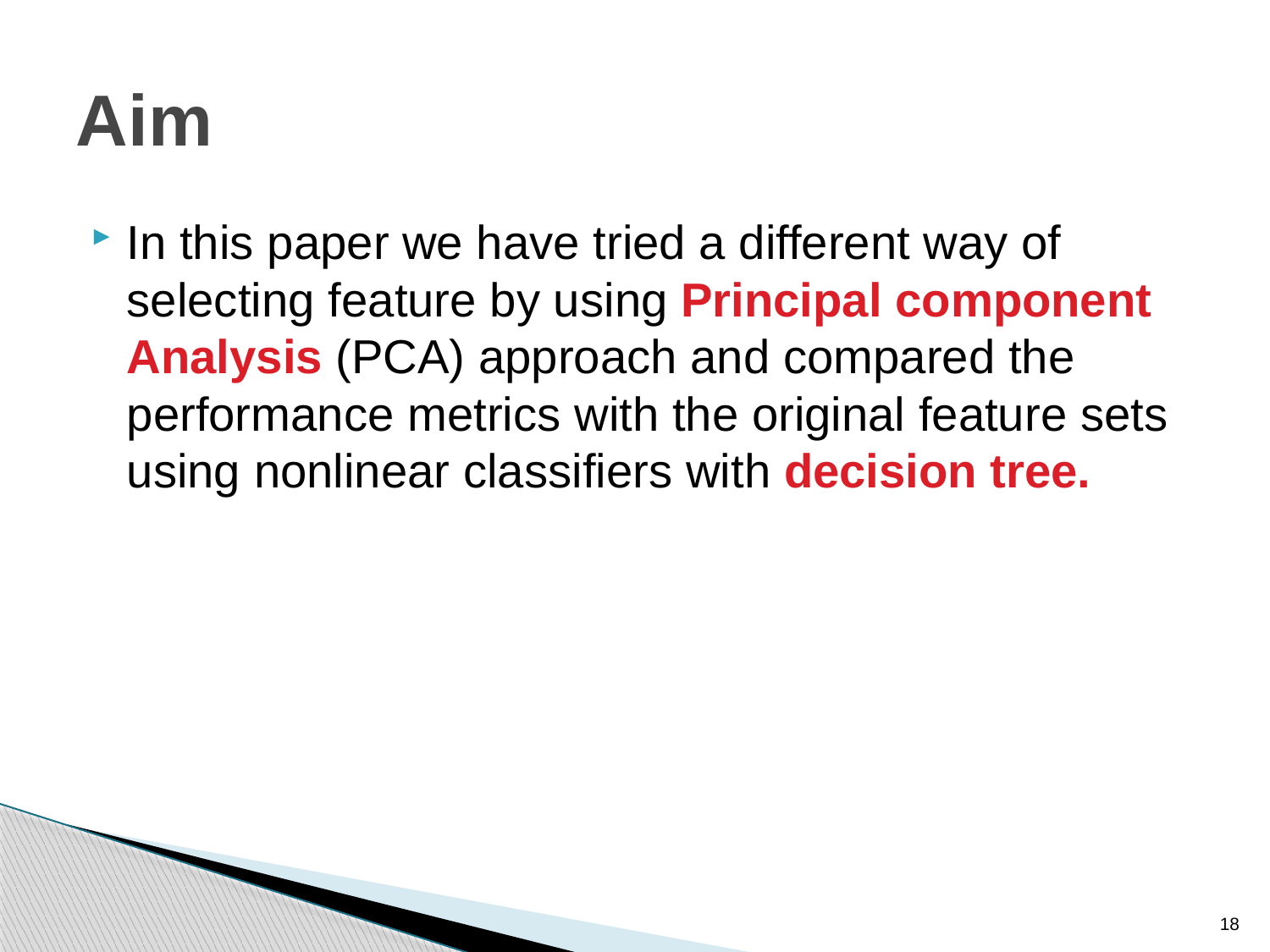

# Aim
In this paper we have tried a different way of selecting feature by using Principal component Analysis (PCA) approach and compared the performance metrics with the original feature sets using nonlinear classifiers with decision tree.
18